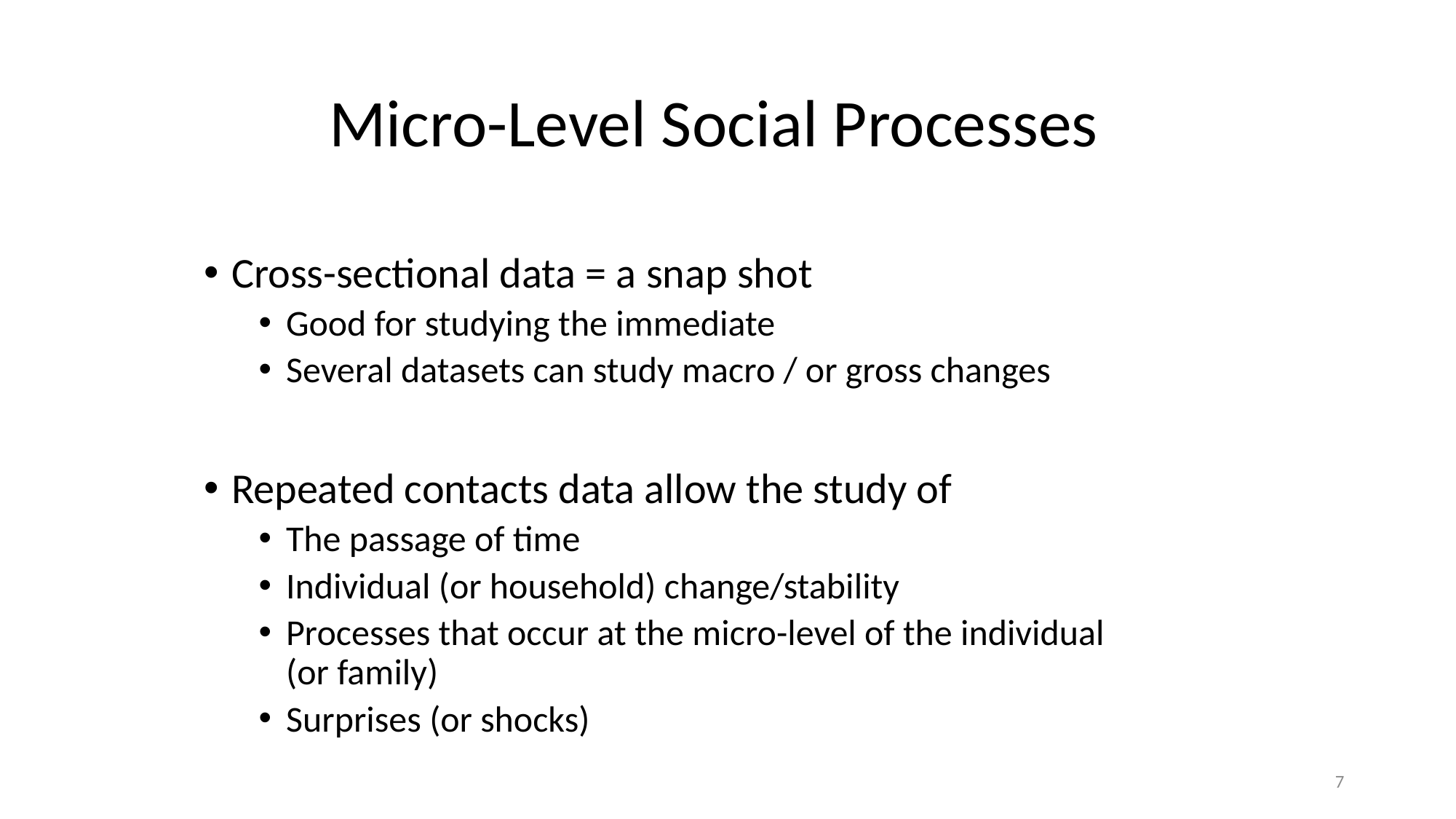

# Micro-Level Social Processes
Cross-sectional data = a snap shot
Good for studying the immediate
Several datasets can study macro / or gross changes

Repeated contacts data allow the study of
The passage of time
Individual (or household) change/stability
Processes that occur at the micro-level of the individual (or family)
Surprises (or shocks)

7